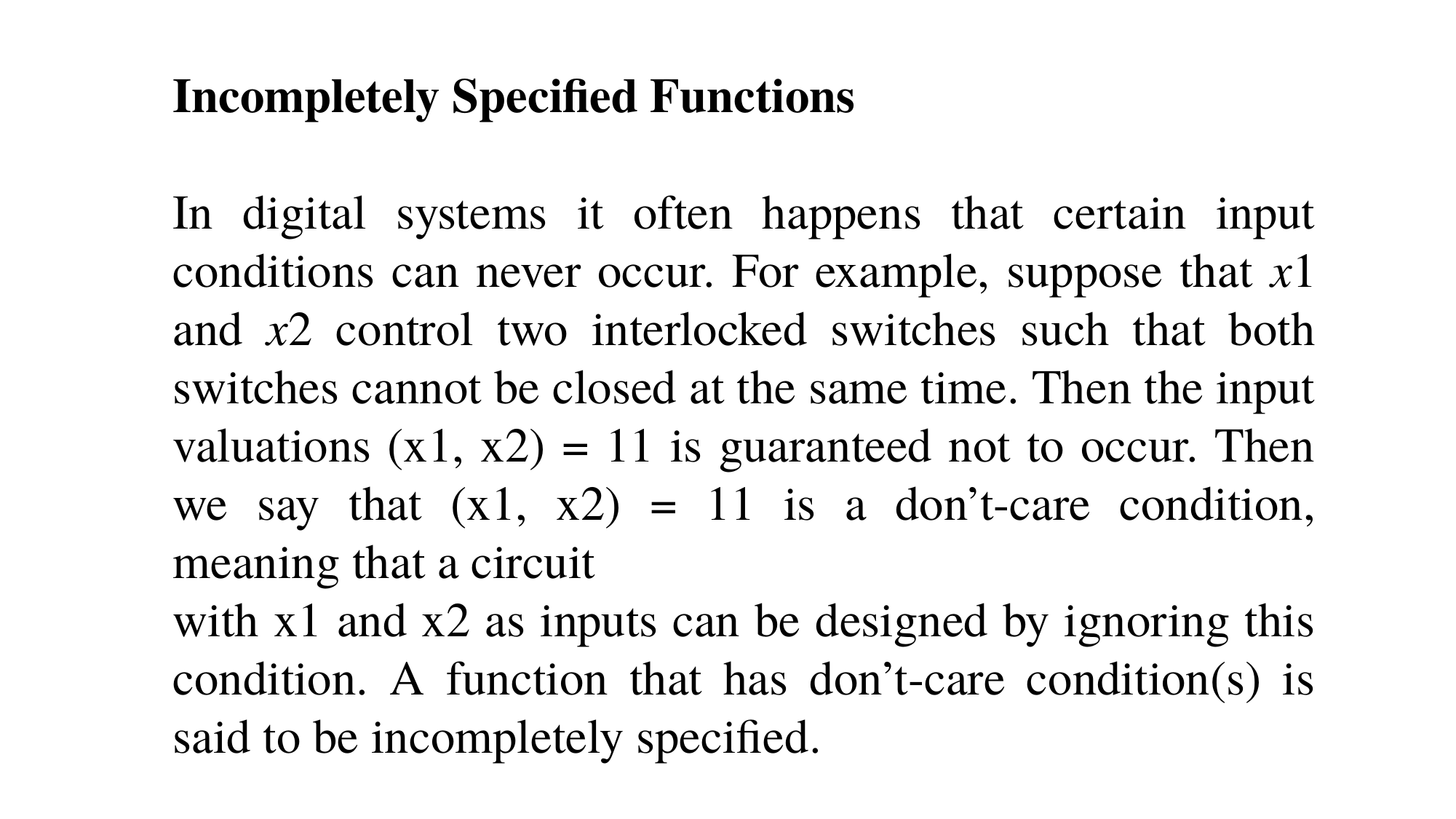

Incompletely Specified Functions

In digital systems it often happens that certain input conditions can never occur. For example, suppose that x1 and x2 control two interlocked switches such that both switches cannot be closed at the same time. Then the input valuations (x1, x2) = 11 is guaranteed not to occur. Then we say that (x1, x2) = 11 is a don’t-care condition, meaning that a circuit
with x1 and x2 as inputs can be designed by ignoring this condition. A function that has don’t-care condition(s) is said to be incompletely specified.